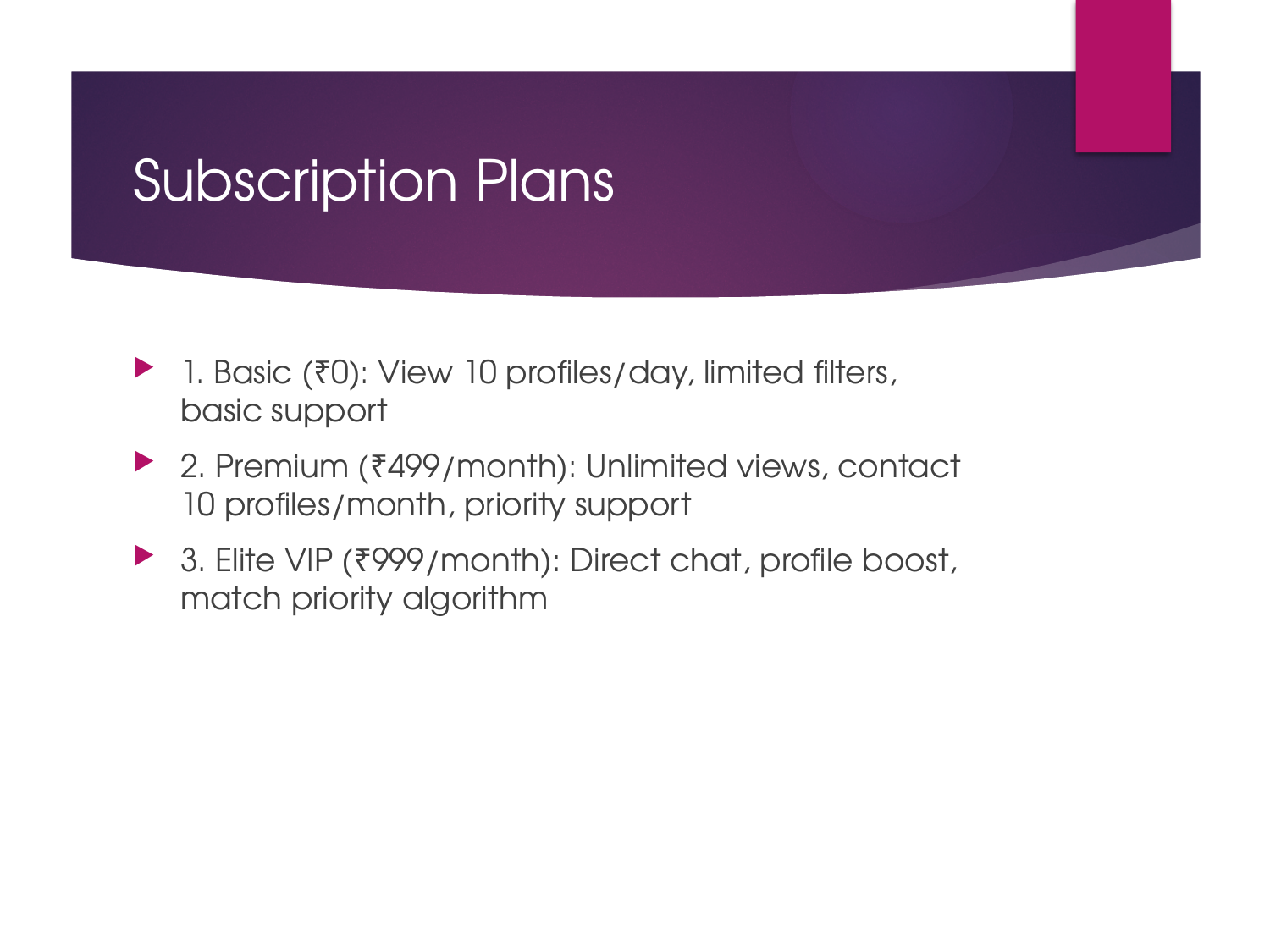

# Subscription Plans
1. Basic (₹0): View 10 profiles/day, limited filters, basic support
2. Premium (₹499/month): Unlimited views, contact 10 profiles/month, priority support
3. Elite VIP (₹999/month): Direct chat, profile boost, match priority algorithm